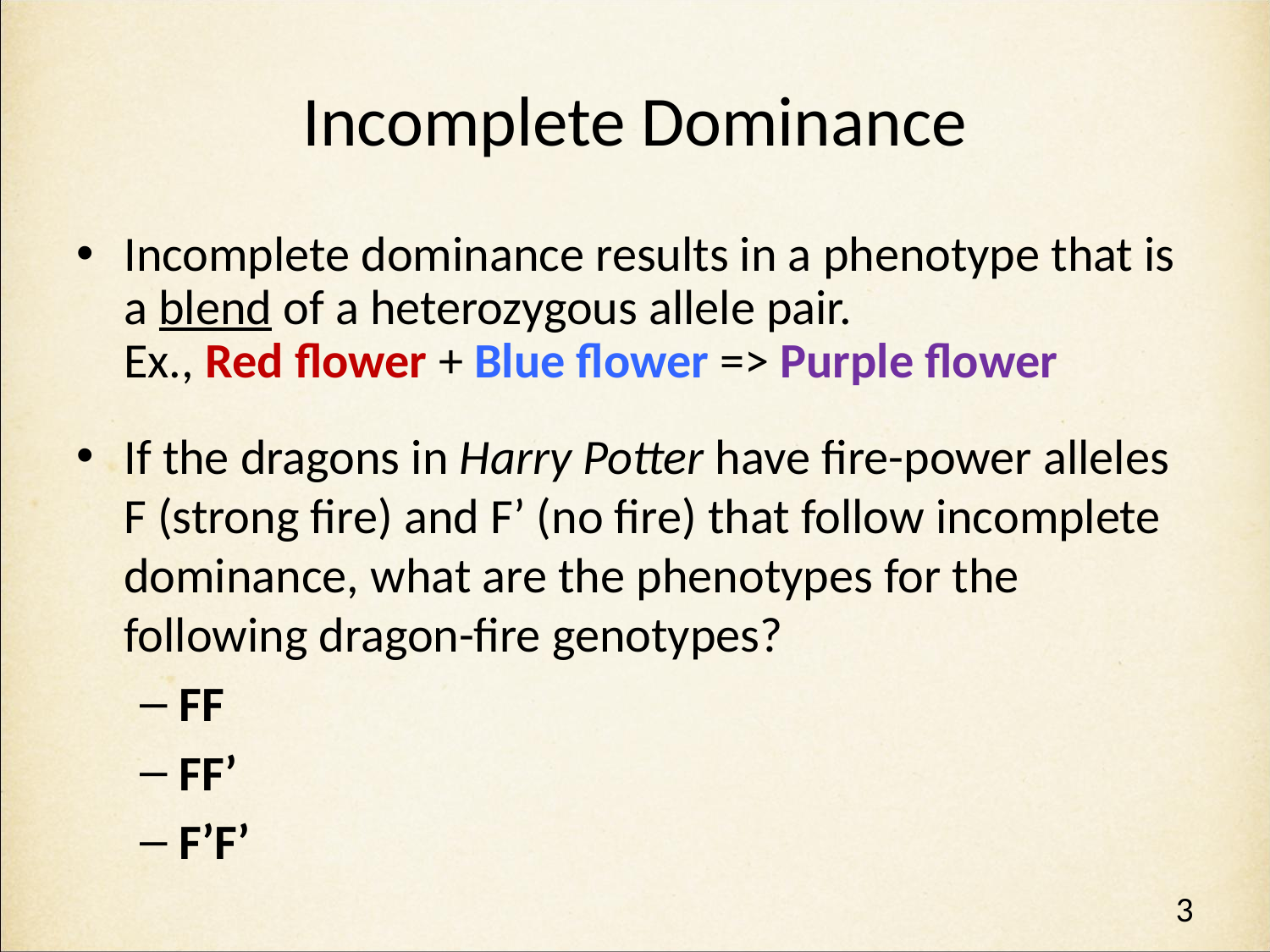

# Incomplete Dominance
Incomplete dominance results in a phenotype that is a blend of a heterozygous allele pair.
Ex., Red flower + Blue flower => Purple flower

If the dragons in Harry Potter have fire-power alleles F (strong fire) and F’ (no fire) that follow incomplete dominance, what are the phenotypes for the following dragon-fire genotypes?
FF
FF’
F’F’
3